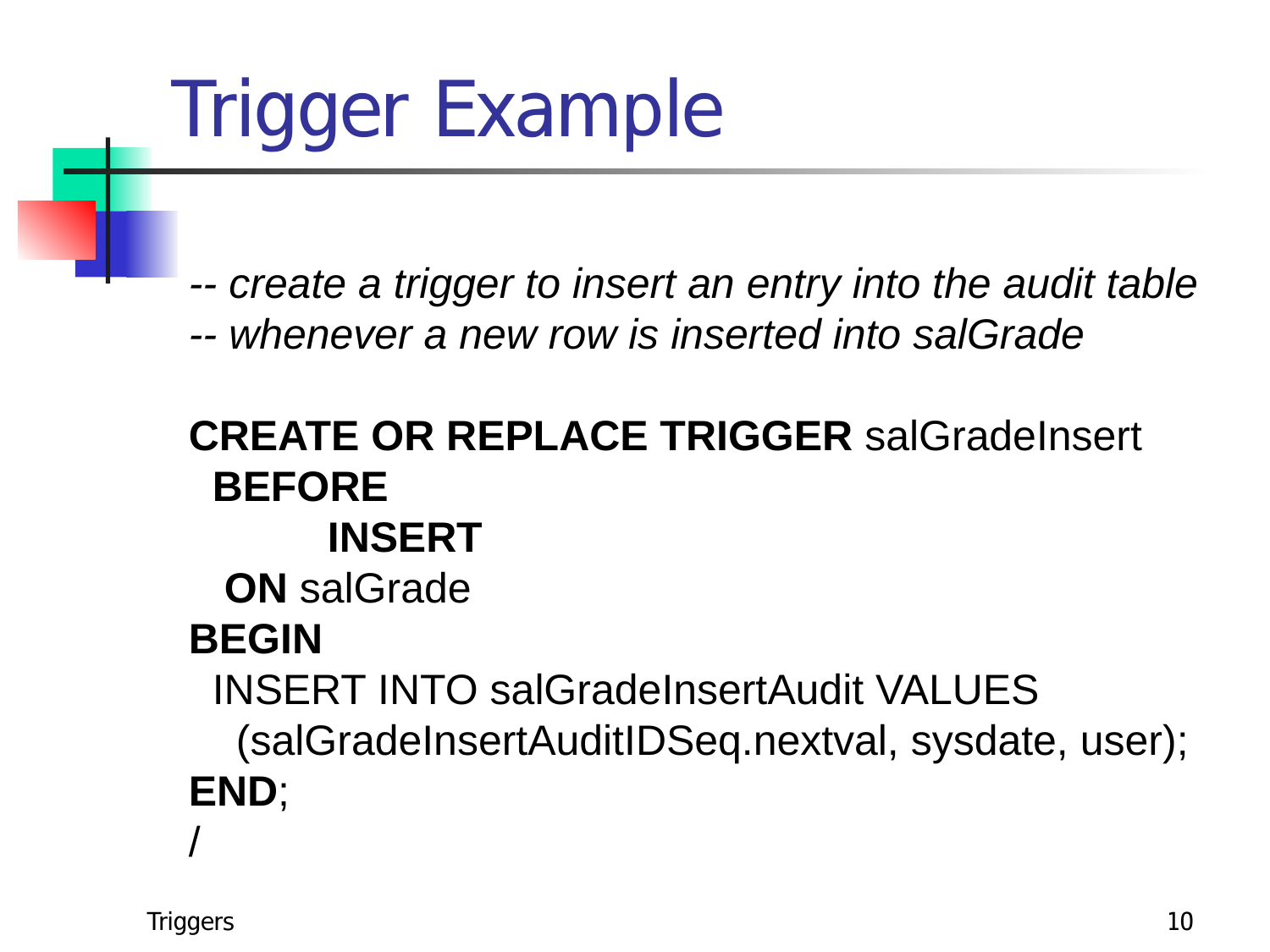

# Trigger Example
-- create a trigger to insert an entry into the audit table
-- whenever a new row is inserted into salGrade

CREATE OR REPLACE TRIGGER salGradeInsert
  BEFORE
	 INSERT
   ON salGrade
BEGIN
  INSERT INTO salGradeInsertAudit VALUES
    (salGradeInsertAuditIDSeq.nextval, sysdate, user);
END;
/
Triggers
10